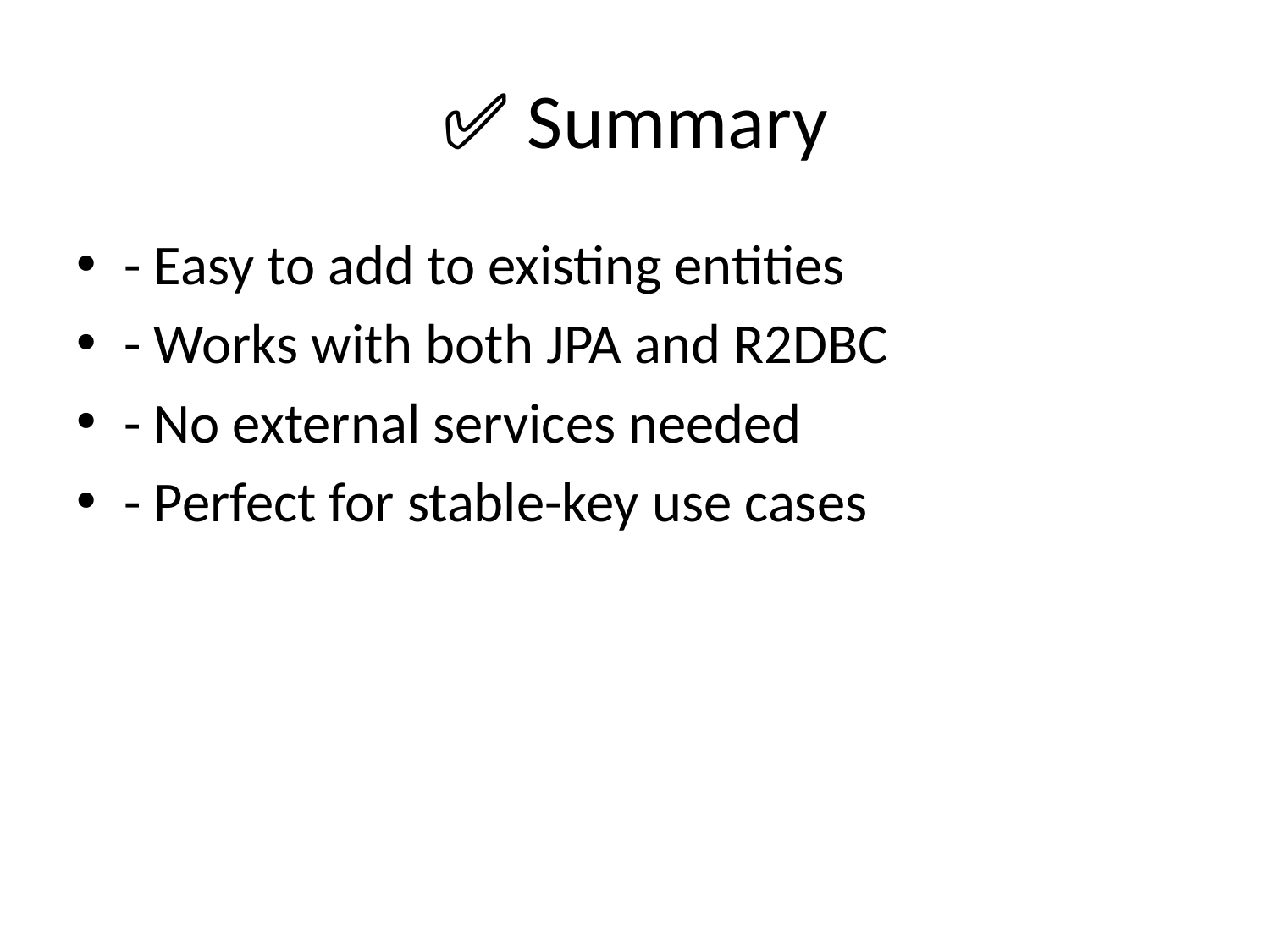

# ✅ Summary
- Easy to add to existing entities
- Works with both JPA and R2DBC
- No external services needed
- Perfect for stable-key use cases